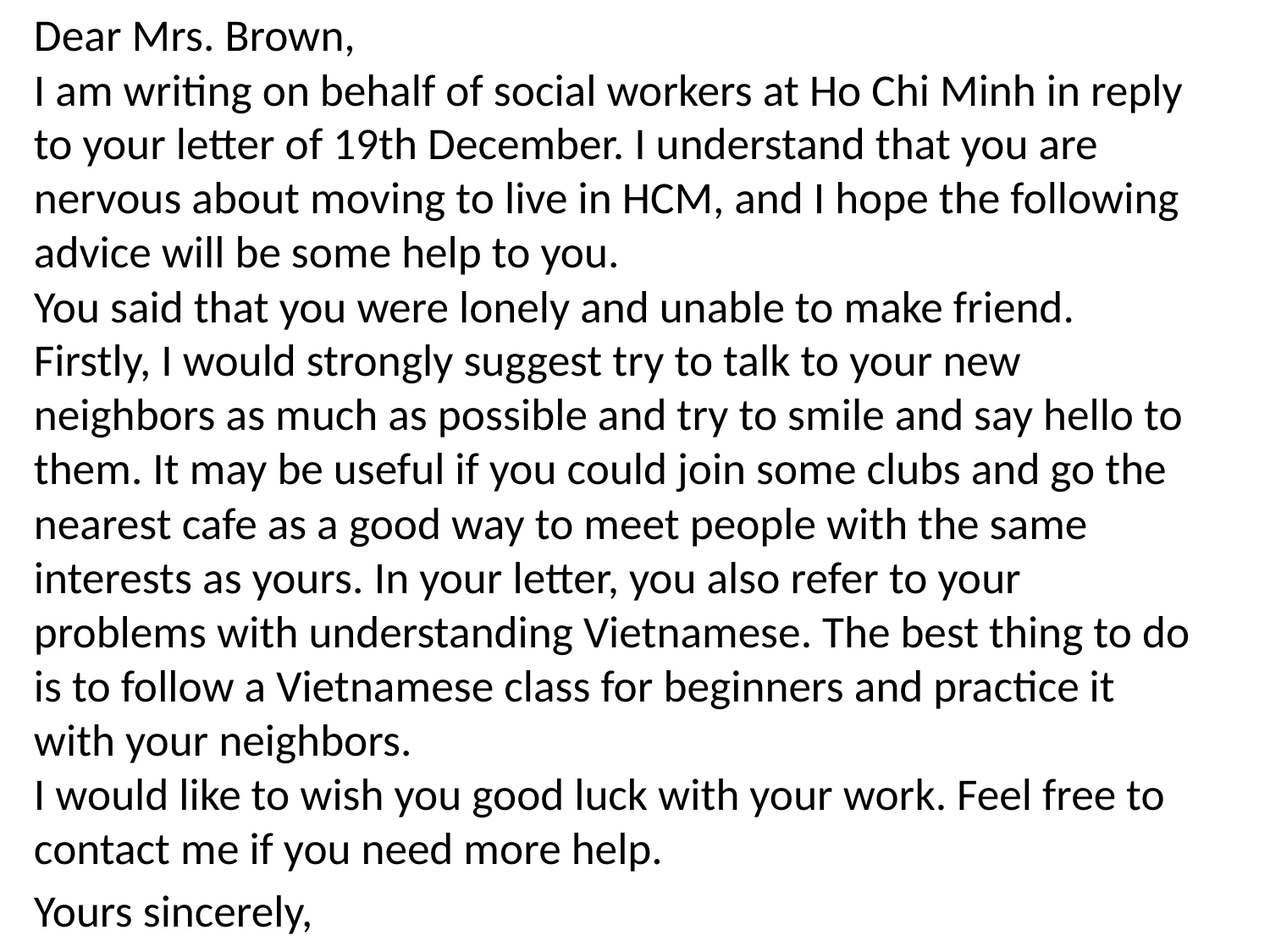

Dear Mrs. Brown, 
I am writing on behalf of social workers at Ho Chi Minh in reply to your letter of 19th December. I understand that you are nervous about moving to live in HCM, and I hope the following advice will be some help to you. 
You said that you were lonely and unable to make friend. Firstly, I would strongly suggest try to talk to your new neighbors as much as possible and try to smile and say hello to them. It may be useful if you could join some clubs and go the nearest cafe as a good way to meet people with the same interests as yours. In your letter, you also refer to your problems with understanding Vietnamese. The best thing to do is to follow a Vietnamese class for beginners and practice it with your neighbors.
I would like to wish you good luck with your work. Feel free to contact me if you need more help.
Yours sincerely,

#